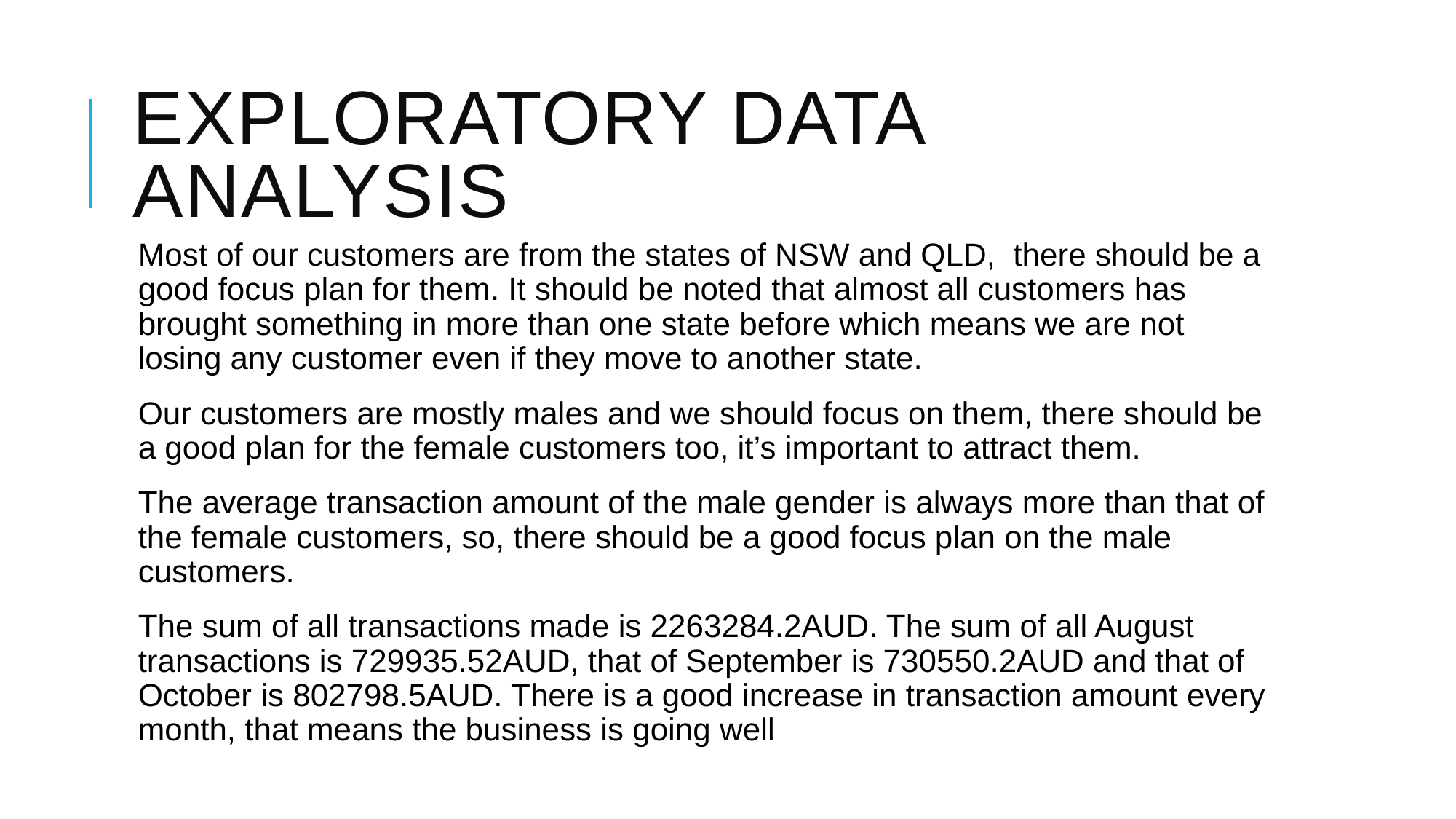

# Exploratory data analysis
Most of our customers are from the states of NSW and QLD,  there should be a good focus plan for them. It should be noted that almost all customers has brought something in more than one state before which means we are not losing any customer even if they move to another state.
Our customers are mostly males and we should focus on them, there should be a good plan for the female customers too, it’s important to attract them.
The average transaction amount of the male gender is always more than that of the female customers, so, there should be a good focus plan on the male customers.
The sum of all transactions made is 2263284.2AUD. The sum of all August transactions is 729935.52AUD, that of September is 730550.2AUD and that of October is 802798.5AUD. There is a good increase in transaction amount every month, that means the business is going well